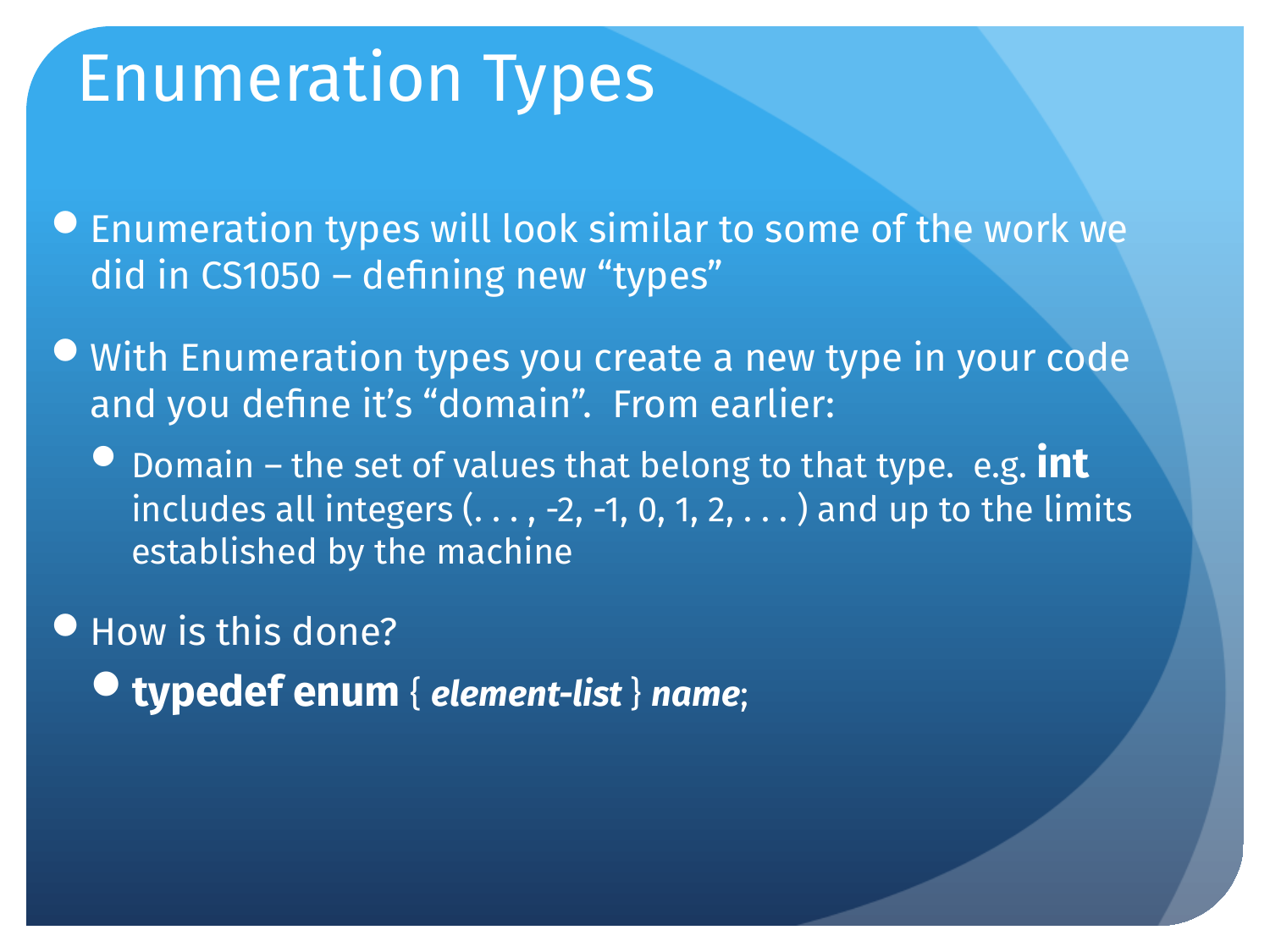

# Enumeration Types
Enumeration types will look similar to some of the work we did in CS1050 – defining new “types”
With Enumeration types you create a new type in your code and you define it’s “domain”.  From earlier:
Domain – the set of values that belong to that type.  e.g. int includes all integers (. . . , -2, -1, 0, 1, 2, . . . ) and up to the limits established by the machine
How is this done?
typedef enum { element-list } name;